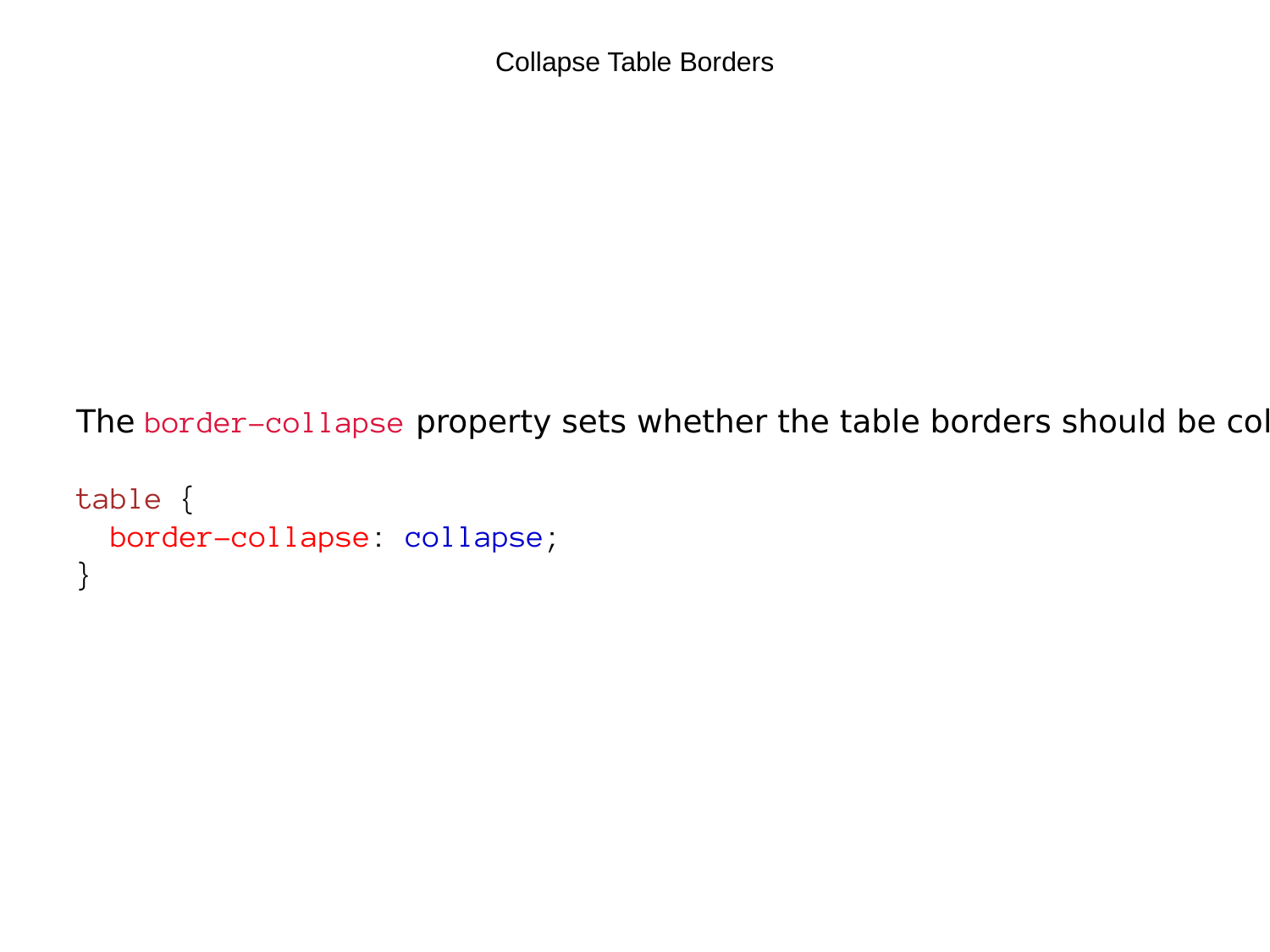

# Collapse Table Borders
The border-collapse property sets whether the table borders should be collapsed into a single border:

table {
  border-collapse: collapse;
}